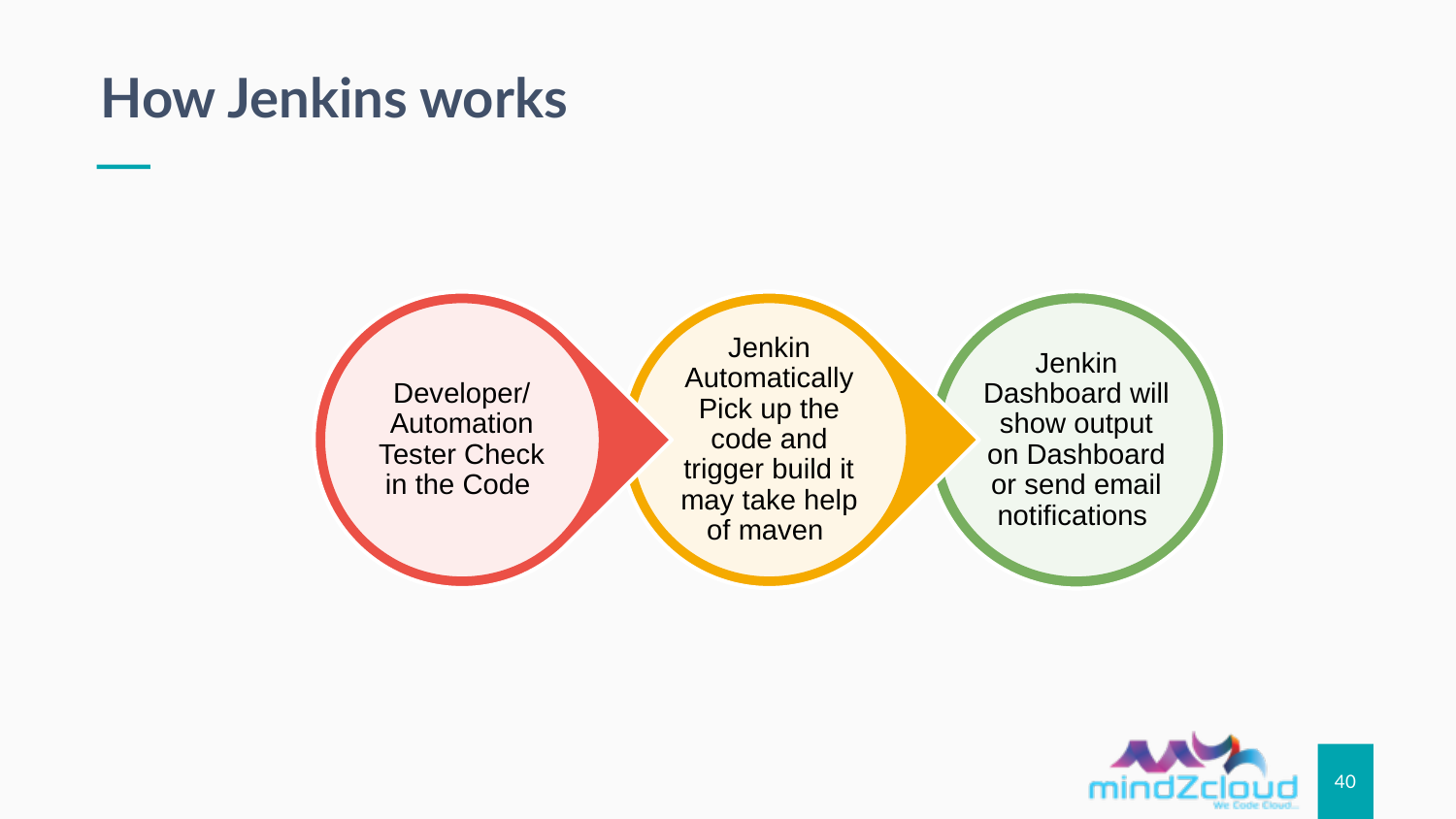

How Jenkins works
Jenkin Dashboard will show output on Dashboard or send email notifications
Jenkin Automatically Pick up the code and trigger build it may take help of maven
Developer/Automation Tester Check in the Code